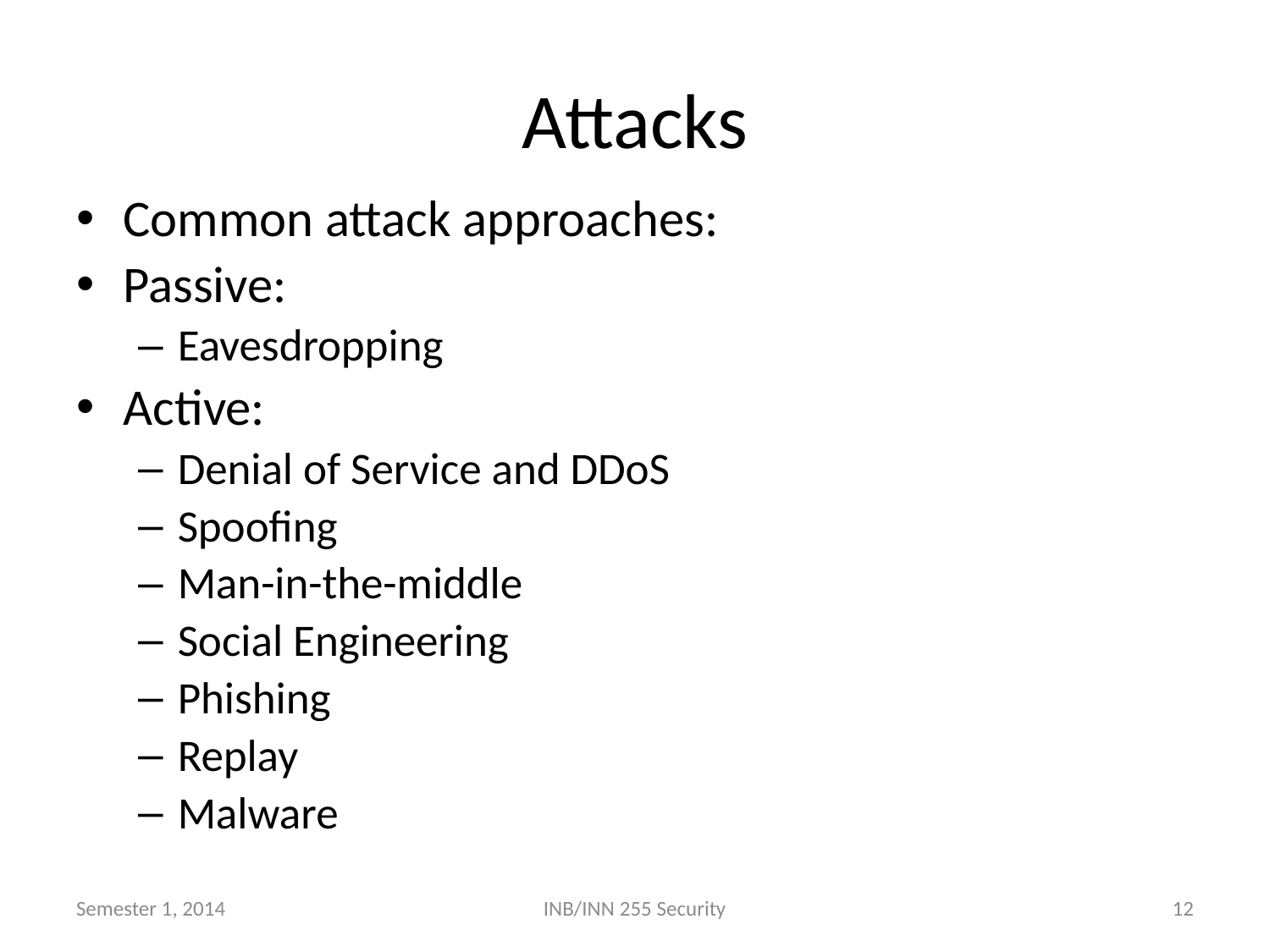

# Attacks
Common attack approaches:
Passive:
Eavesdropping
Active:
Denial of Service and DDoS
Spoofing
Man-in-the-middle
Social Engineering
Phishing
Replay
Malware
Semester 1, 2014
INB/INN 255 Security
12